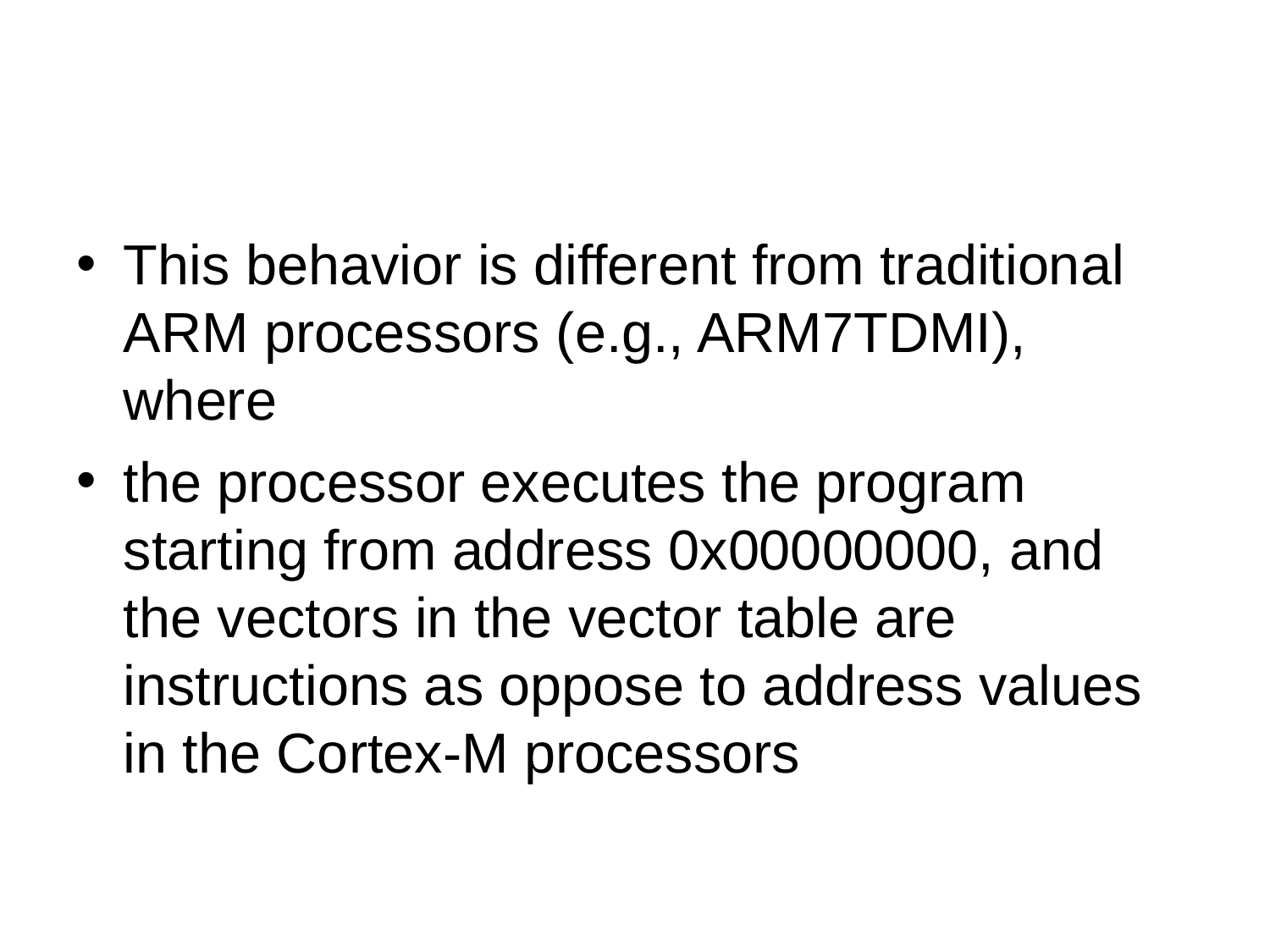

This behavior is different from traditional ARM processors (e.g., ARM7TDMI), where
the processor executes the program starting from address 0x00000000, and the vectors in the vector table are instructions as oppose to address values in the Cortex-M processors